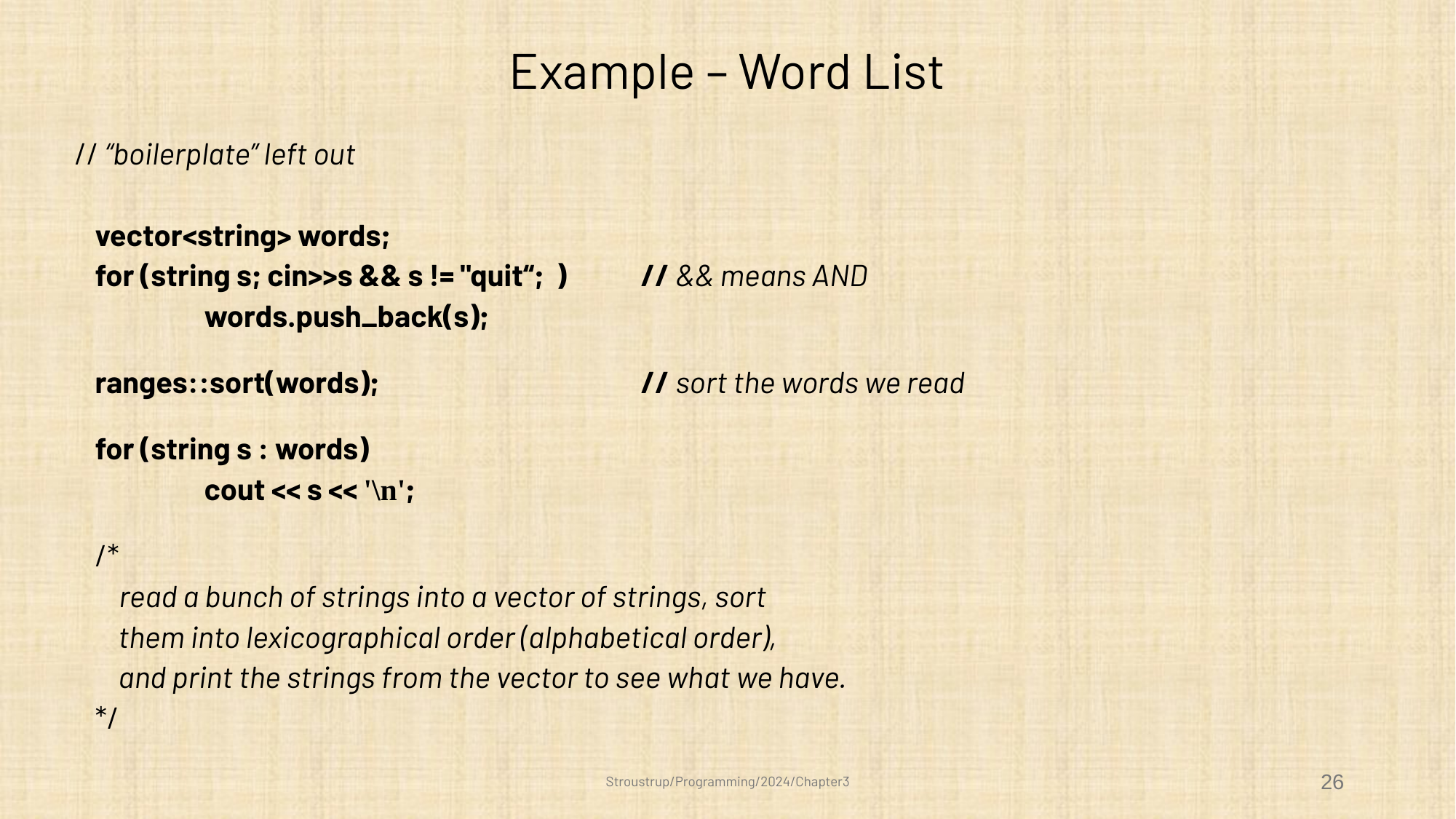

# Example – Word List
// “boilerplate” left out

	vector<string> words;
	for (string s; cin>>s && s != "quit“;  ) 	// && means AND
		words.push_back(s);

	ranges::sort(words);			// sort the words we read

	for (string s : words)
		cout << s << '\n';

  	/*
	    read a bunch of strings into a vector of strings, sort
	    them into lexicographical order (alphabetical order),
	    and print the strings from the vector to see what we have.
	*/
Stroustrup/Programming/2024/Chapter3
26